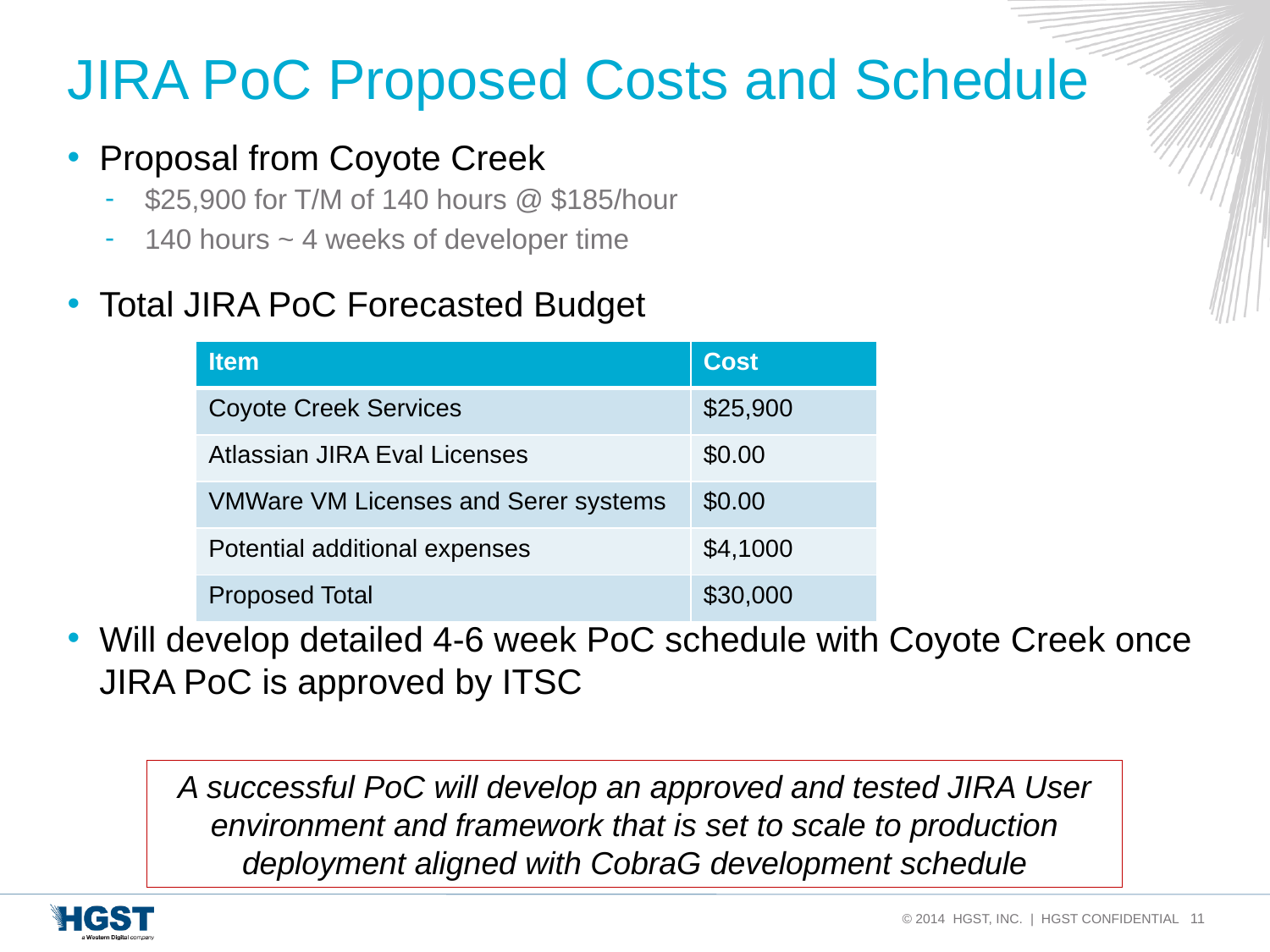

# JIRA PoC Proposed Costs and Schedule
Proposal from Coyote Creek
$25,900 for T/M of 140 hours @ $185/hour
140 hours ~ 4 weeks of developer time
Total JIRA PoC Forecasted Budget

Will develop detailed 4-6 week PoC schedule with Coyote Creek once JIRA PoC is approved by ITSC

| Item | Cost |
| --- | --- |
| Coyote Creek Services | $25,900 |
| Atlassian JIRA Eval Licenses | $0.00 |
| VMWare VM Licenses and Serer systems | $0.00 |
| Potential additional expenses | $4,1000 |
| Proposed Total | $30,000 |
A successful PoC will develop an approved and tested JIRA User environment and framework that is set to scale to production deployment aligned with CobraG development schedule